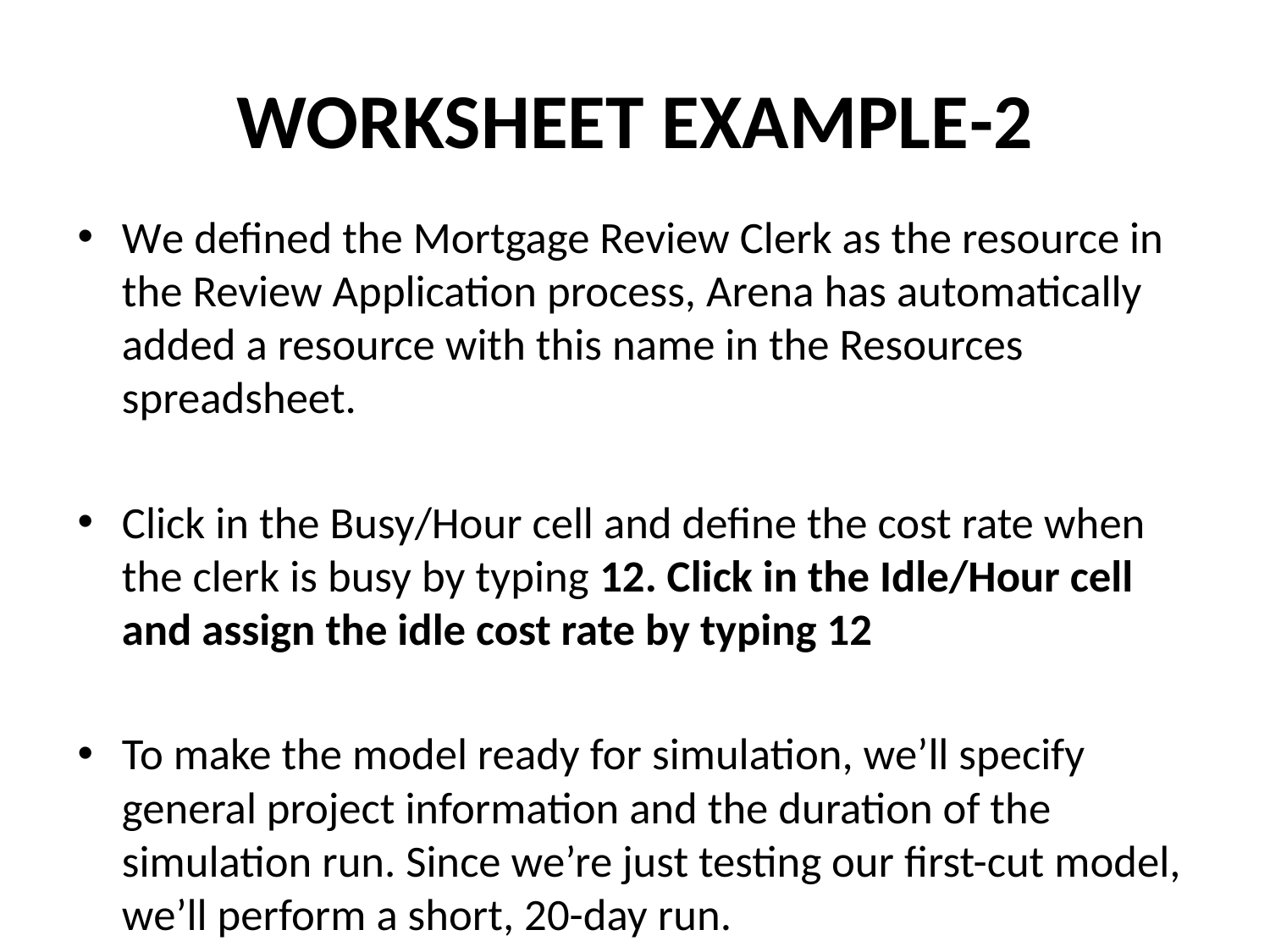

# WORKSHEET EXAMPLE-2
We defined the Mortgage Review Clerk as the resource in the Review Application process, Arena has automatically added a resource with this name in the Resources spreadsheet.

Click in the Busy/Hour cell and define the cost rate when the clerk is busy by typing 12. Click in the Idle/Hour cell and assign the idle cost rate by typing 12

To make the model ready for simulation, we’ll specify general project information and the duration of the simulation run. Since we’re just testing our first-cut model, we’ll perform a short, 20-day run.